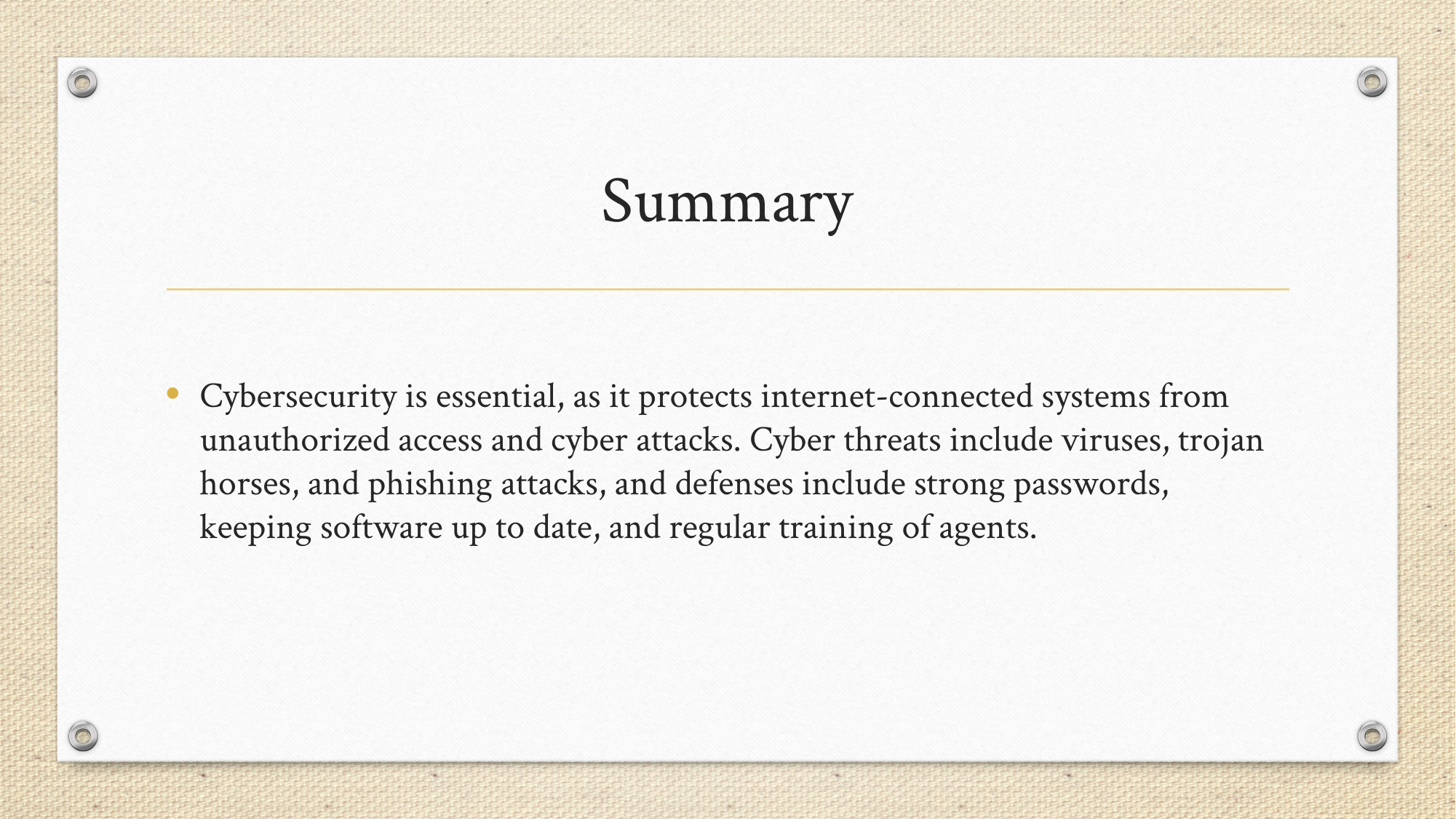

# Summary

Cybersecurity is essential, as it protects internet-connected systems from unauthorized access and cyber attacks. Cyber threats include viruses, trojan horses, and phishing attacks, and defenses include strong passwords, keeping software up to date, and regular training of agents.